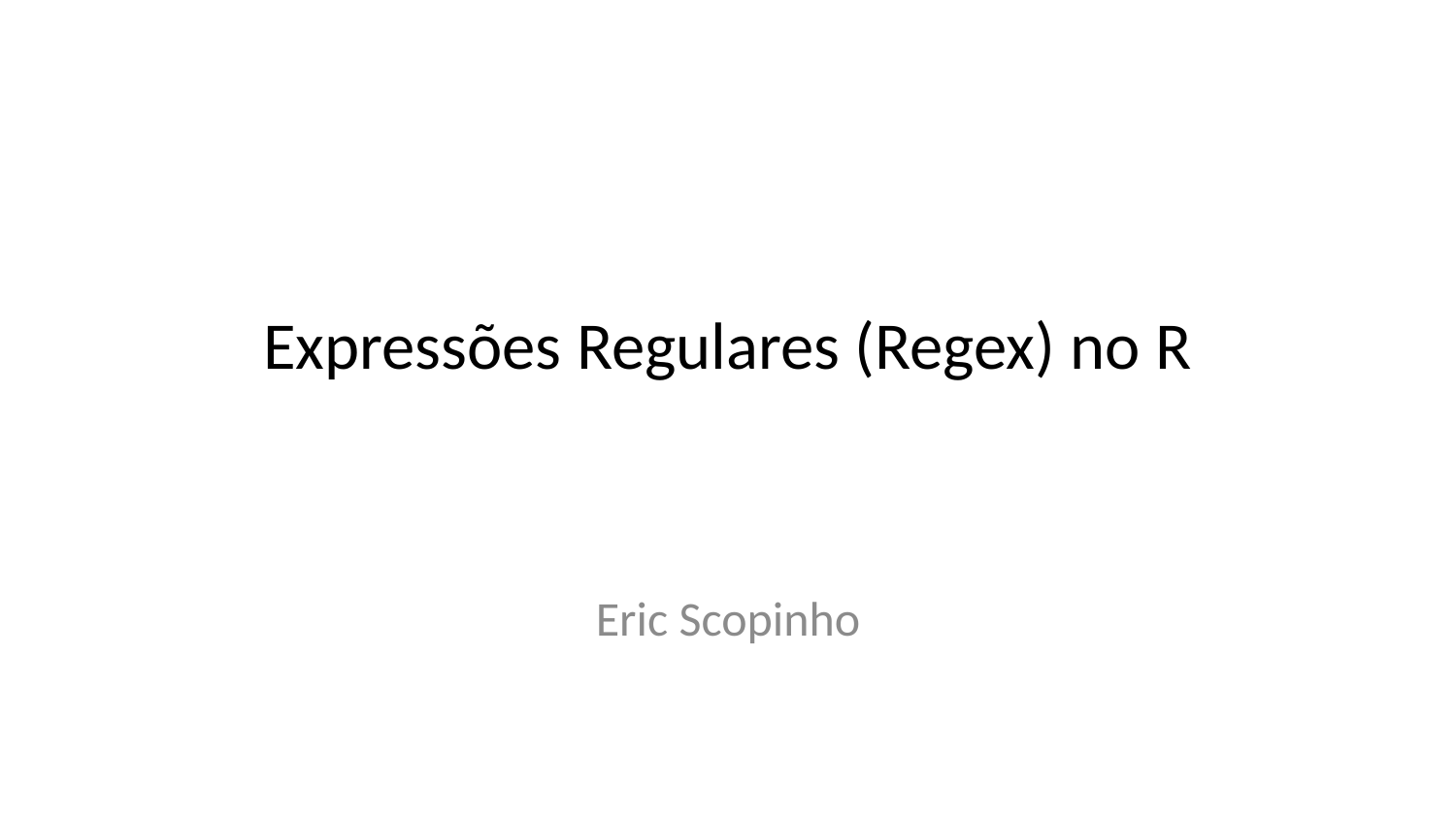

# Expressões Regulares (Regex) no R
Eric Scopinho